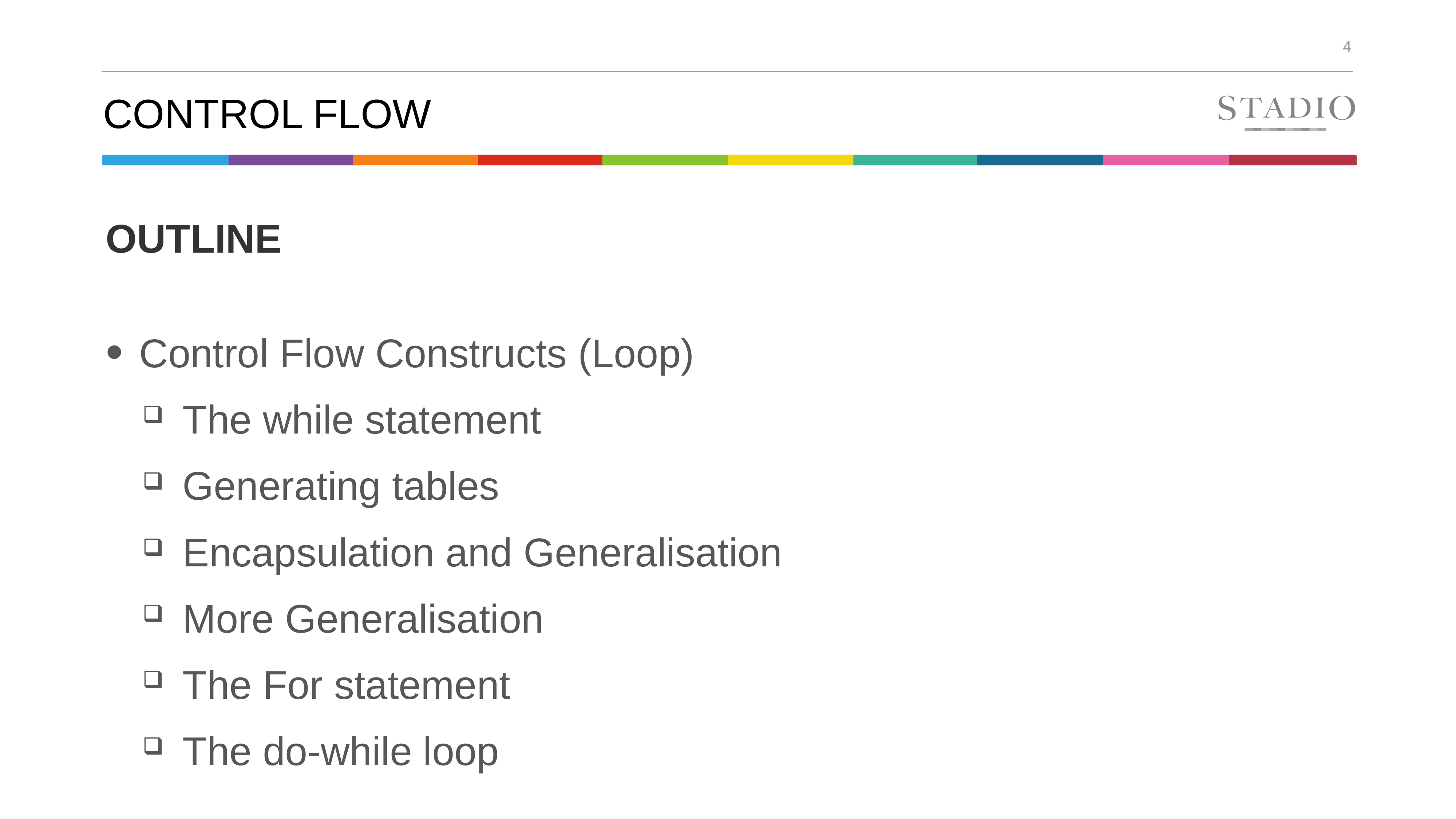

# Control flow

OUTLINE

Control Flow Constructs (Loop)
The while statement
Generating tables
Encapsulation and Generalisation
More Generalisation
The For statement
The do-while loop